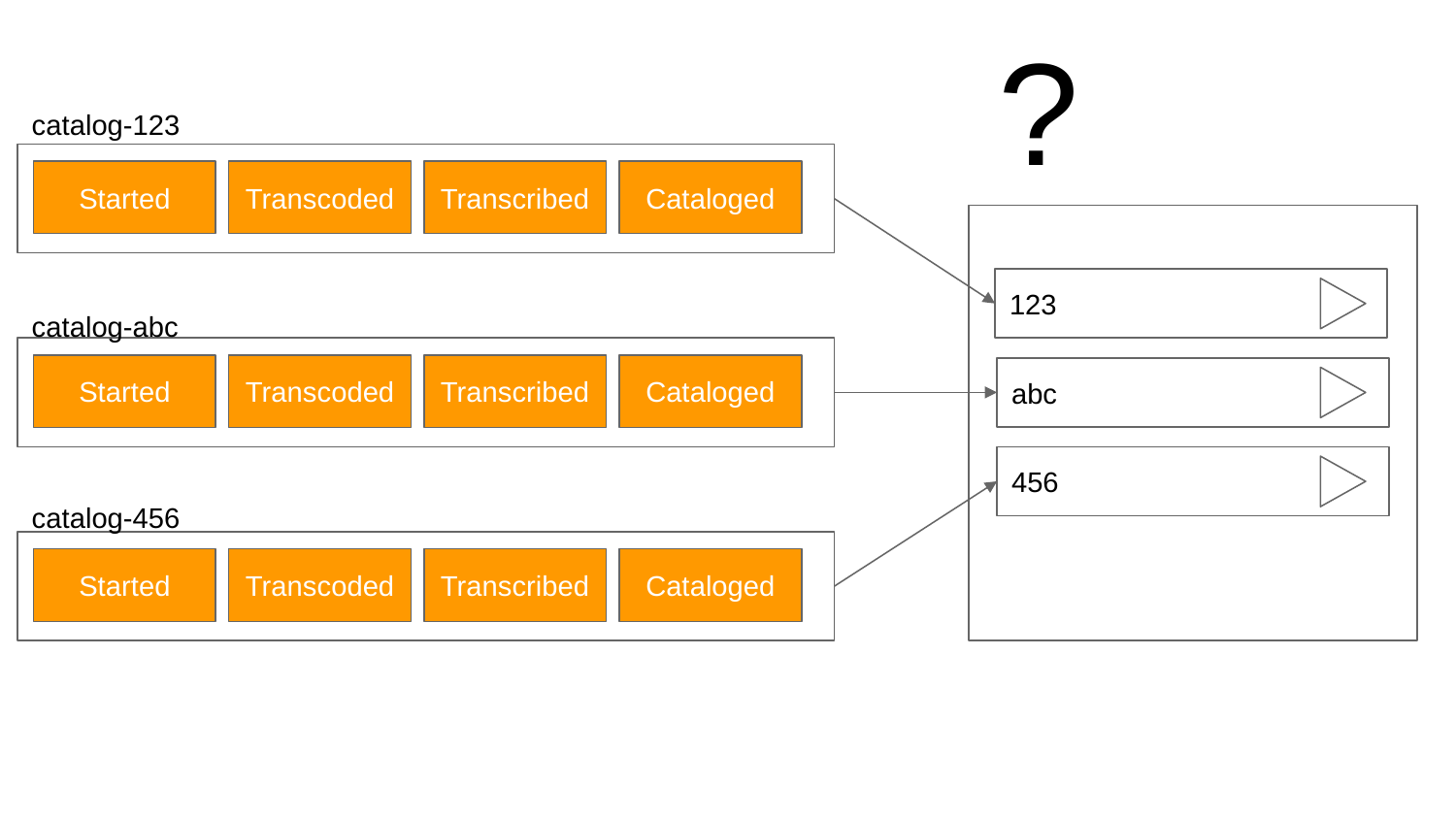

?
catalog-123

Transcribed
Cataloged
Started
Transcoded

123

catalog-abc

Transcribed
Cataloged
Started
Transcoded
abc

456

catalog-456

Transcribed
Cataloged
Started
Transcoded